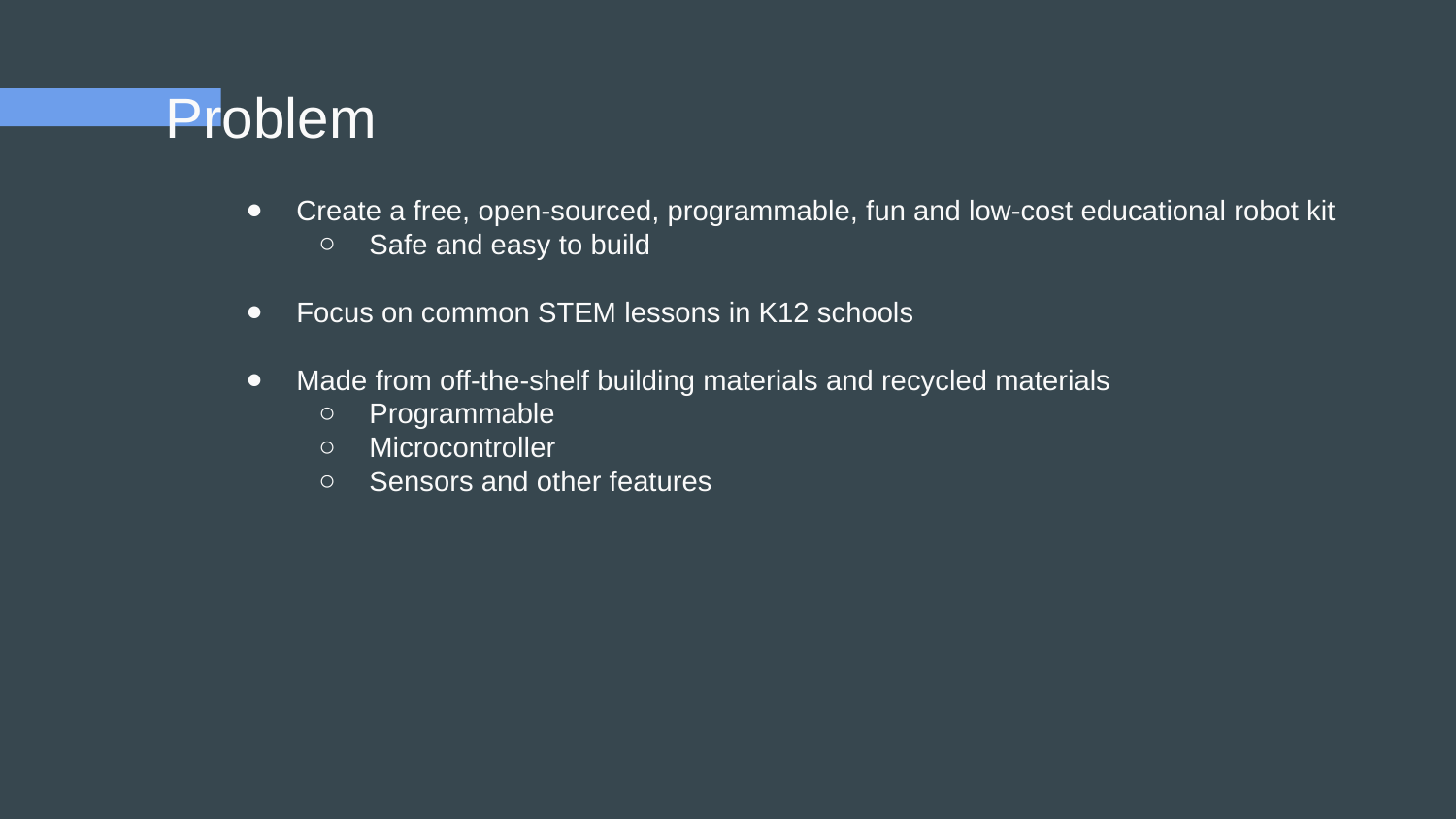

# Problem
Create a free, open-sourced, programmable, fun and low-cost educational robot kit
Safe and easy to build

Focus on common STEM lessons in K12 schools

Made from off-the-shelf building materials and recycled materials
Programmable
Microcontroller
Sensors and other features